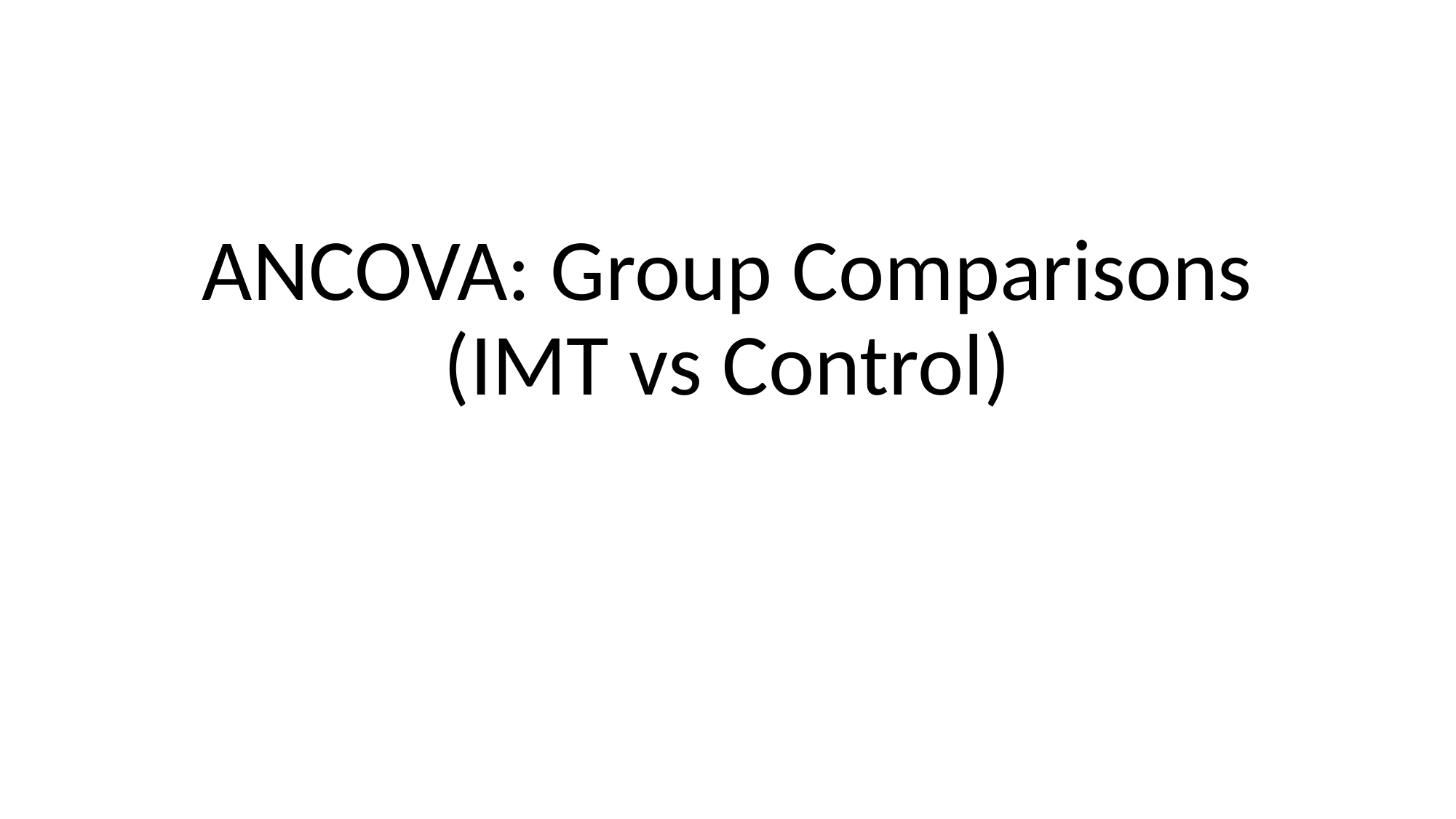

# ANCOVA: Group Comparisons (IMT vs Control)